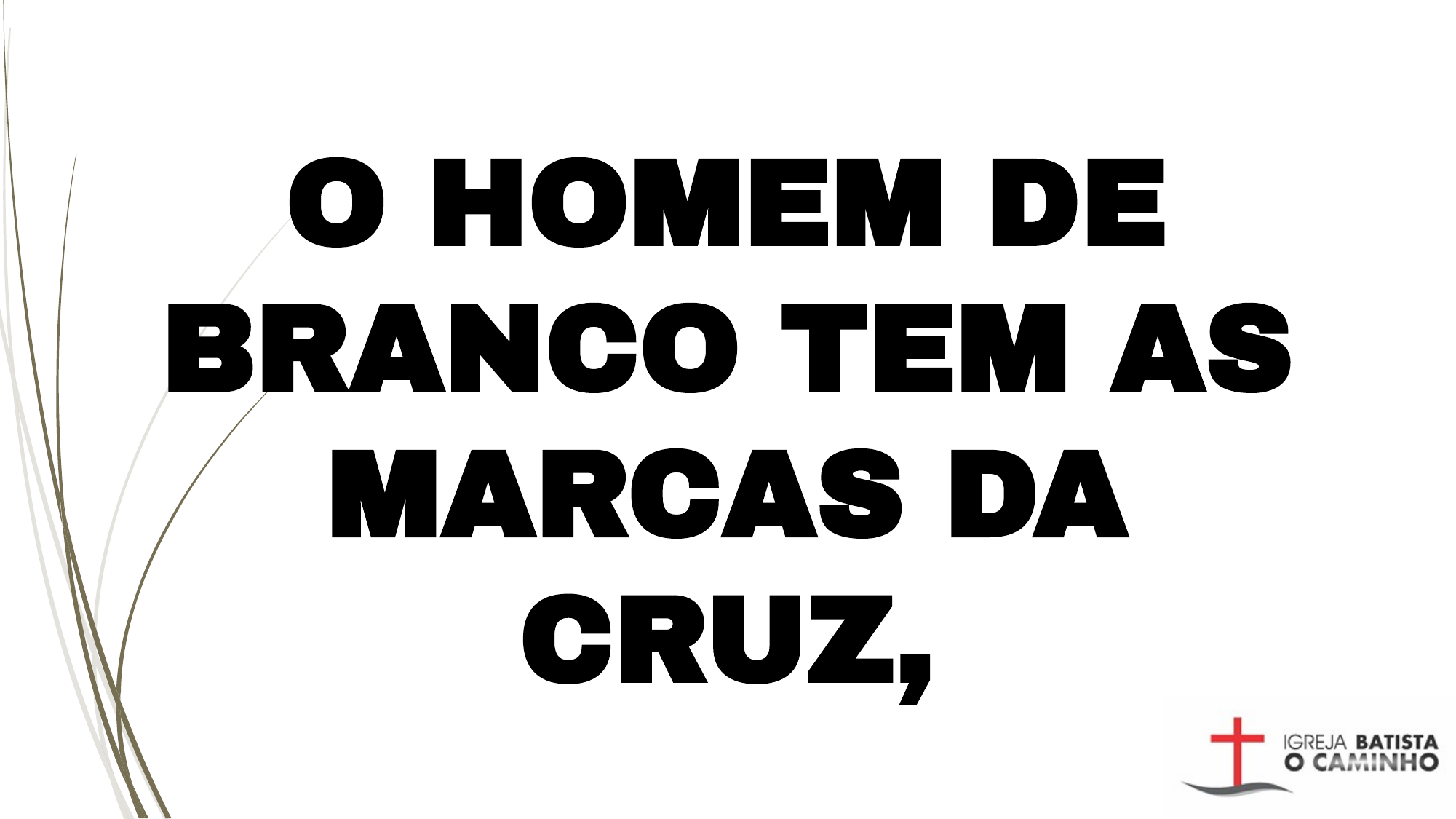

# O HOMEM DE BRANCO TEM AS MARCAS DA CRUZ,